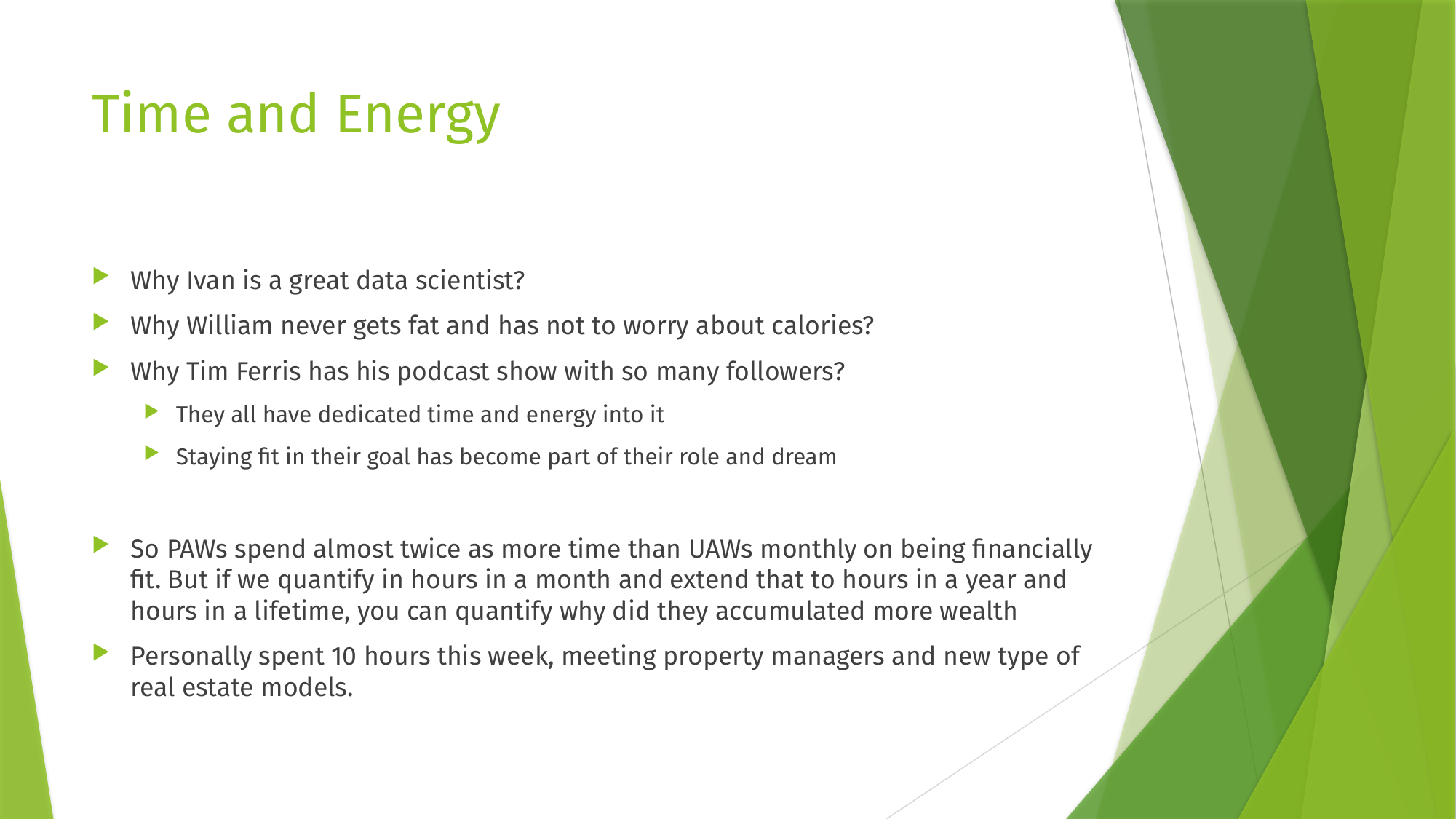

# Time and Energy
Why Ivan is a great data scientist?
Why William never gets fat and has not to worry about calories?
Why Tim Ferris has his podcast show with so many followers?
They all have dedicated time and energy into it
Staying fit in their goal has become part of their role and dream

So PAWs spend almost twice as more time than UAWs monthly on being financially fit. But if we quantify in hours in a month and extend that to hours in a year and hours in a lifetime, you can quantify why did they accumulated more wealth
Personally spent 10 hours this week, meeting property managers and new type of real estate models.